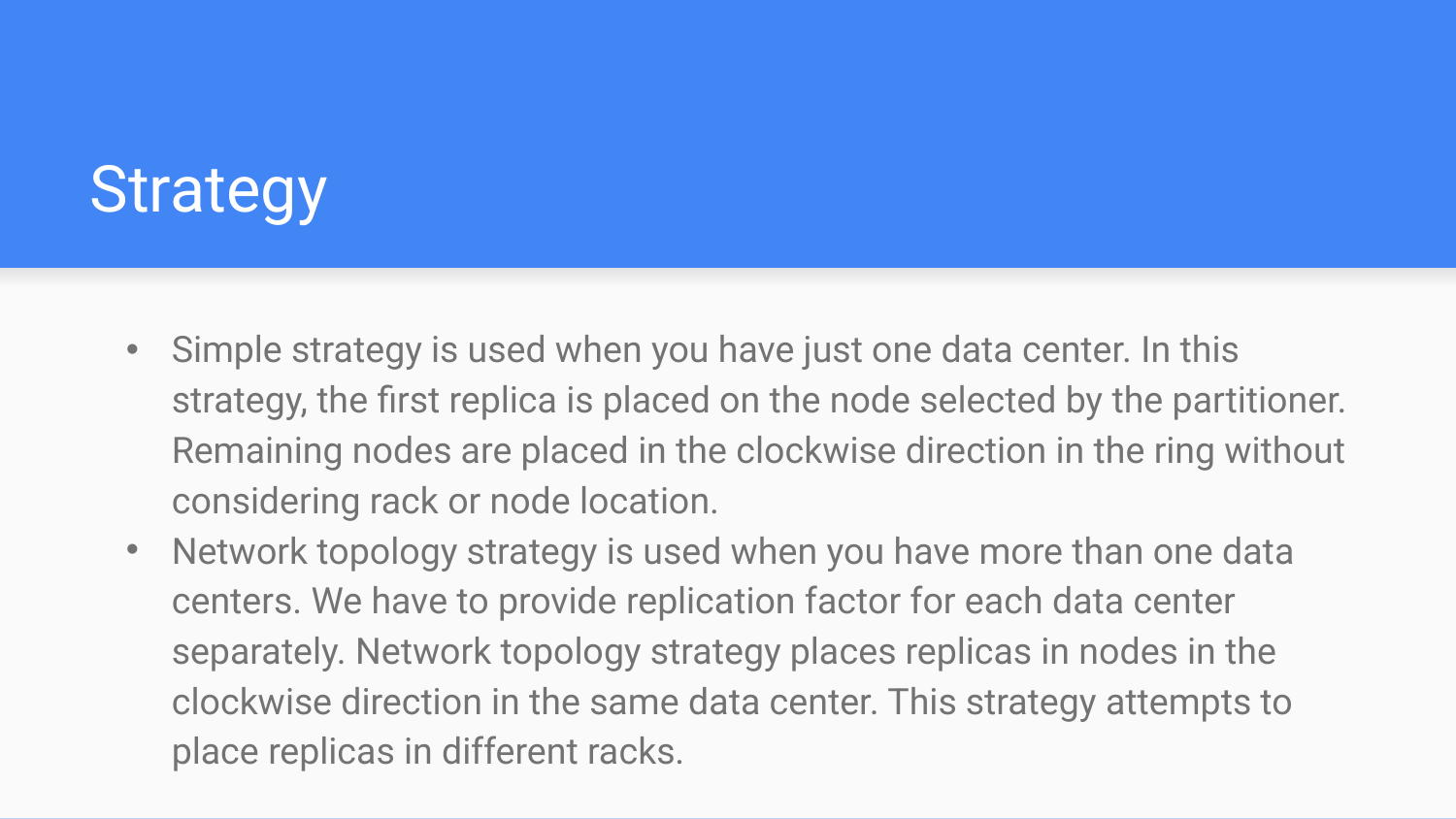

# Strategy
Simple strategy is used when you have just one data center. In this strategy, the first replica is placed on the node selected by the partitioner. Remaining nodes are placed in the clockwise direction in the ring without considering rack or node location.
Network topology strategy is used when you have more than one data centers. We have to provide replication factor for each data center separately. Network topology strategy places replicas in nodes in the clockwise direction in the same data center. This strategy attempts to place replicas in different racks.